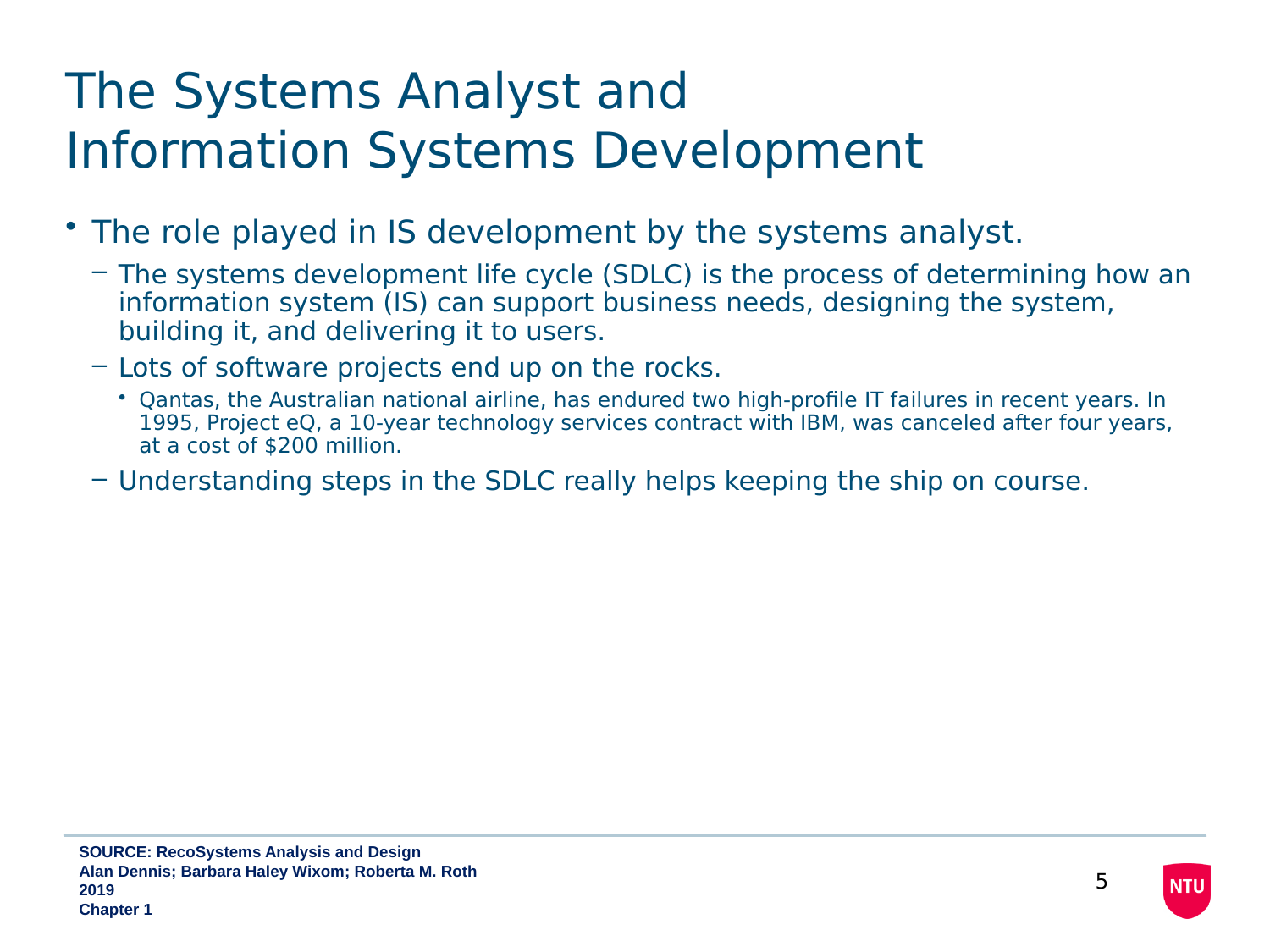

# The Systems Analyst and Information Systems Development
The role played in IS development by the systems analyst.
The systems development life cycle (SDLC) is the process of determining how an information system (IS) can support business needs, designing the system, building it, and delivering it to users.
Lots of software projects end up on the rocks.
Qantas, the Australian national airline, has endured two high-profile IT failures in recent years. In 1995, Project eQ, a 10-year technology services contract with IBM, was canceled after four years, at a cost of $200 million.
Understanding steps in the SDLC really helps keeping the ship on course.

SOURCE: RecoSystems Analysis and Design
Alan Dennis; Barbara Haley Wixom; Roberta M. Roth
2019
Chapter 1

5